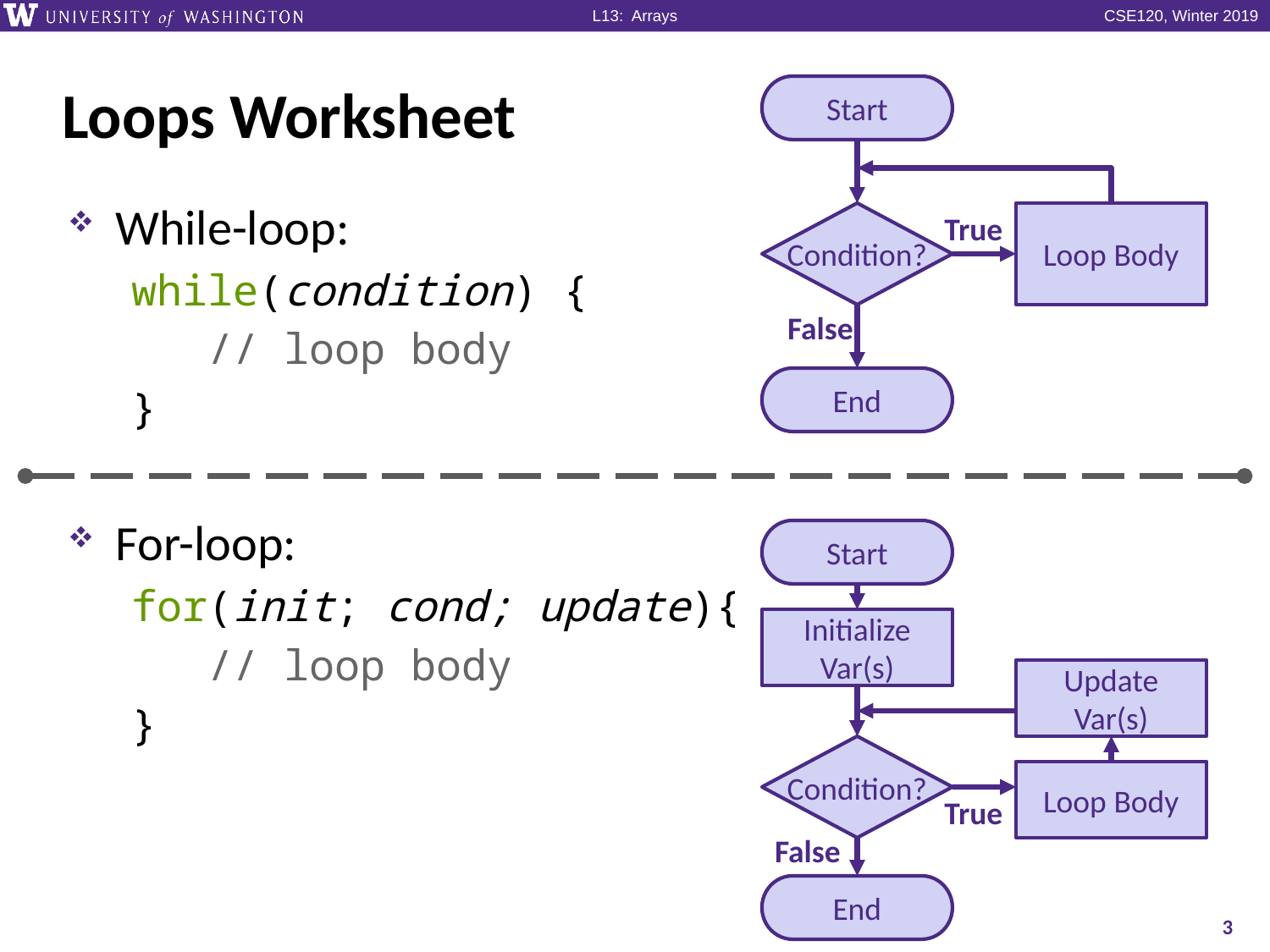

# Loops Worksheet
Start
Condition?
True
Loop Body
False
End
While-loop:
while(condition) {
   // loop body
}

For-loop:
for(init; cond; update){
   // loop body
}

Start
Initialize Var(s)
Update Var(s)
Condition?
Loop Body
True
False
End
3